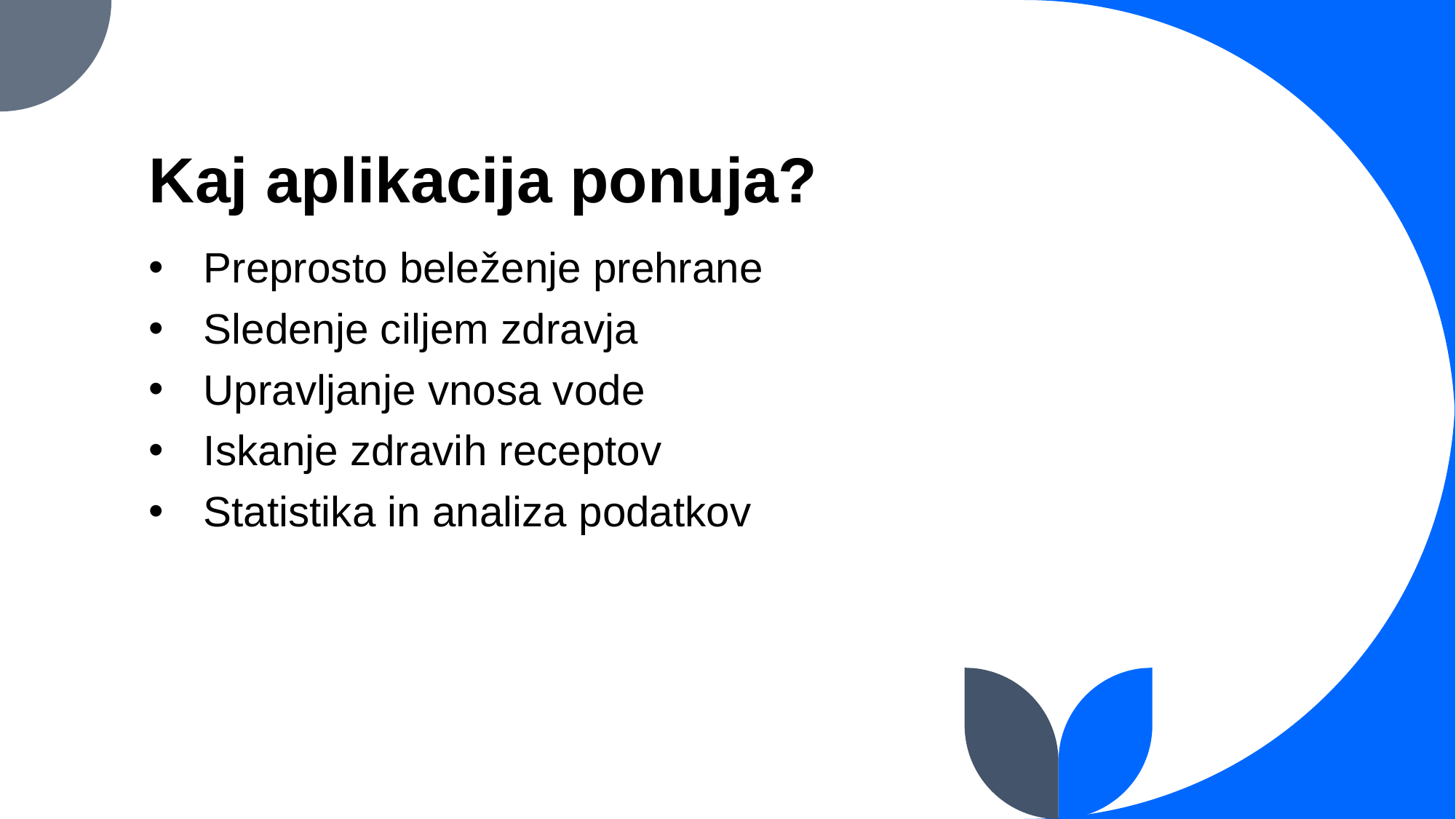

# Kaj aplikacija ponuja?
Preprosto beleženje prehrane
Sledenje ciljem zdravja
Upravljanje vnosa vode
Iskanje zdravih receptov
Statistika in analiza podatkov